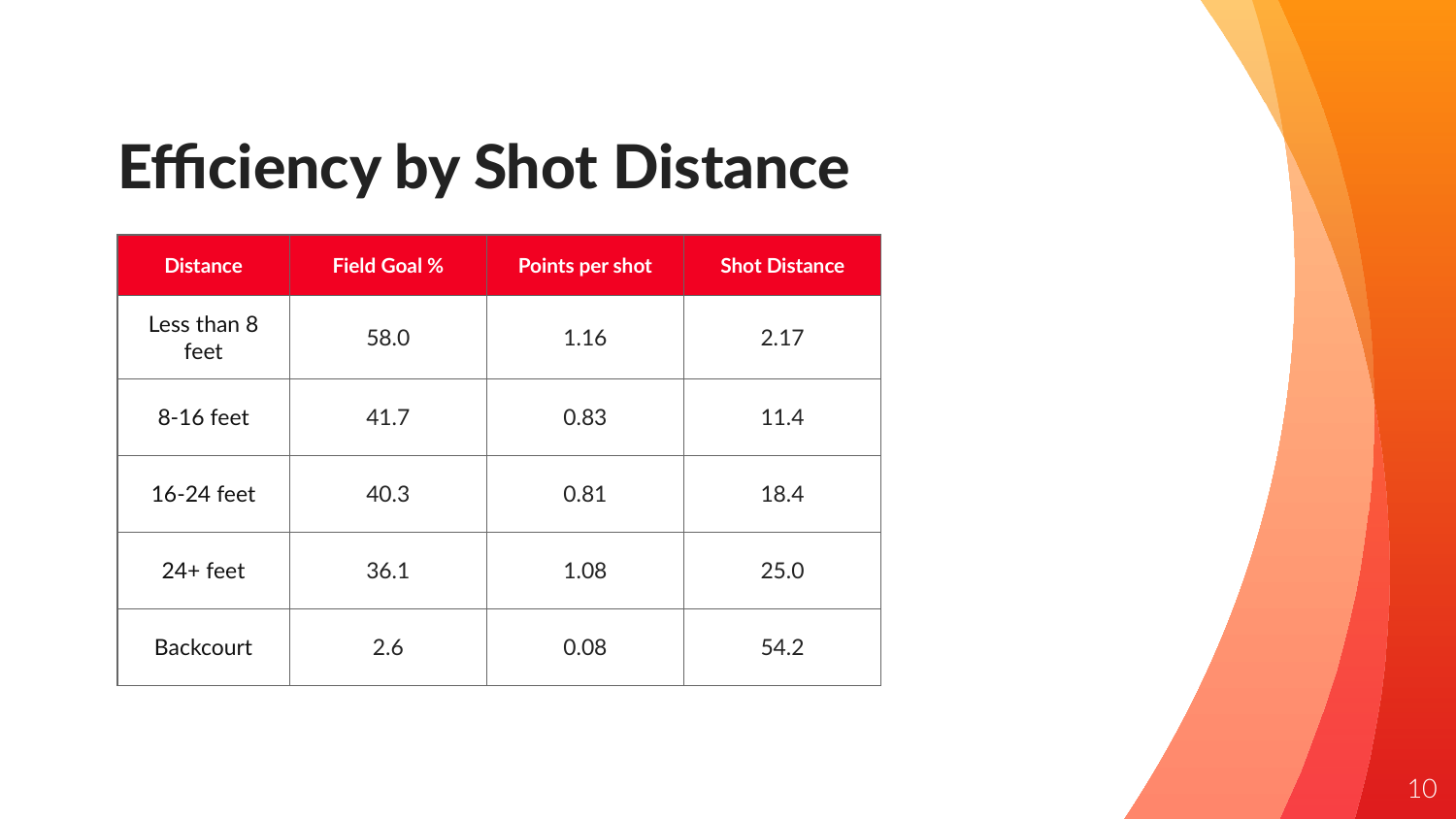

# Efficiency by Shot Distance
| Distance | Field Goal % | Points per shot | Shot Distance |
| --- | --- | --- | --- |
| Less than 8 feet | 58.0 | 1.16 | 2.17 |
| 8-16 feet | 41.7 | 0.83 | 11.4 |
| 16-24 feet | 40.3 | 0.81 | 18.4 |
| 24+ feet | 36.1 | 1.08 | 25.0 |
| Backcourt | 2.6 | 0.08 | 54.2 |
10